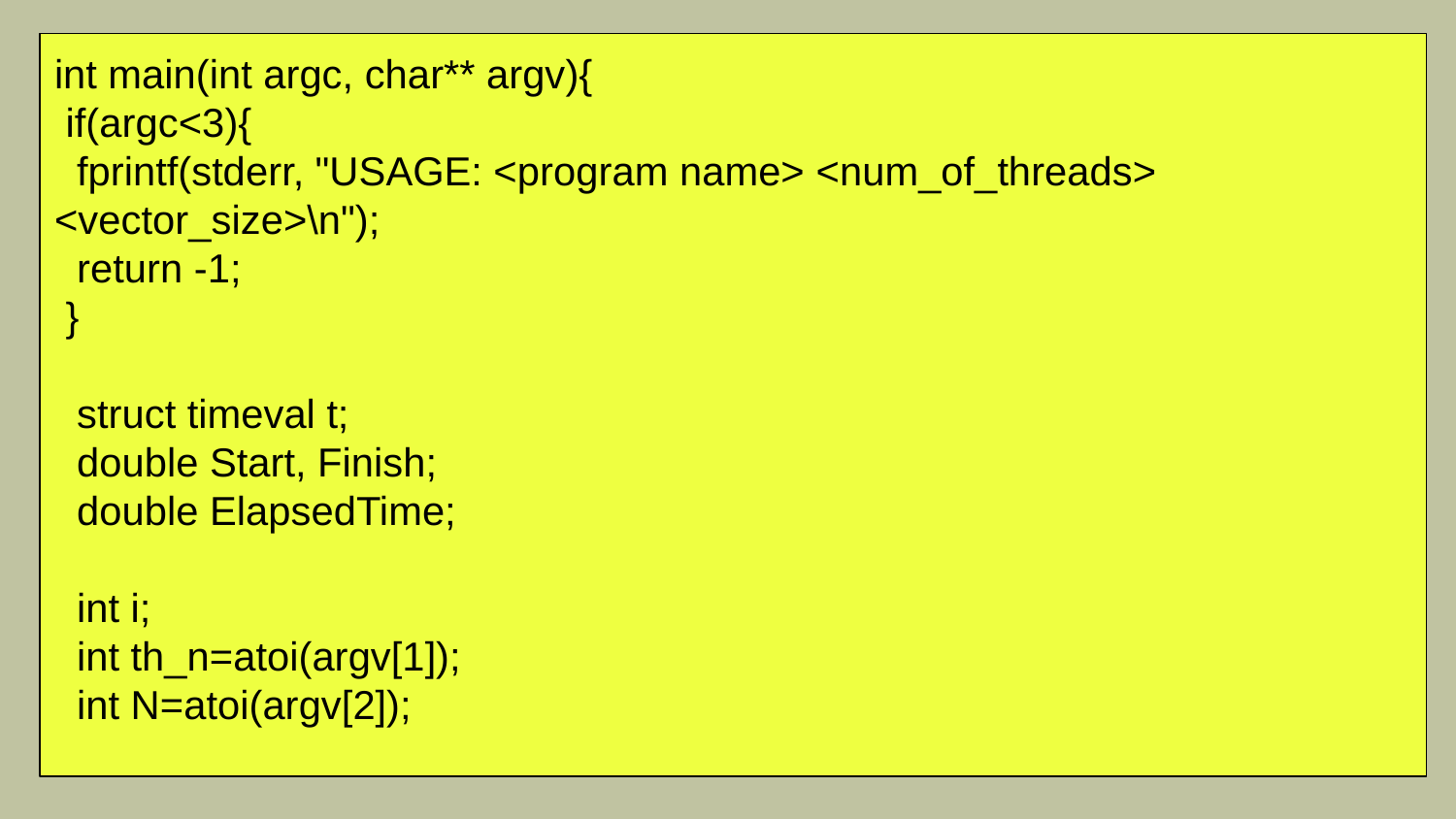

int main(int argc, char** argv){
 if(argc<3){
  fprintf(stderr, "USAGE: <program name> <num_of_threads> <vector_size>\n");
  return -1;
 }

  struct timeval t;
  double Start, Finish;
  double ElapsedTime;

  int i;
  int th_n=atoi(argv[1]);
  int N=atoi(argv[2]);